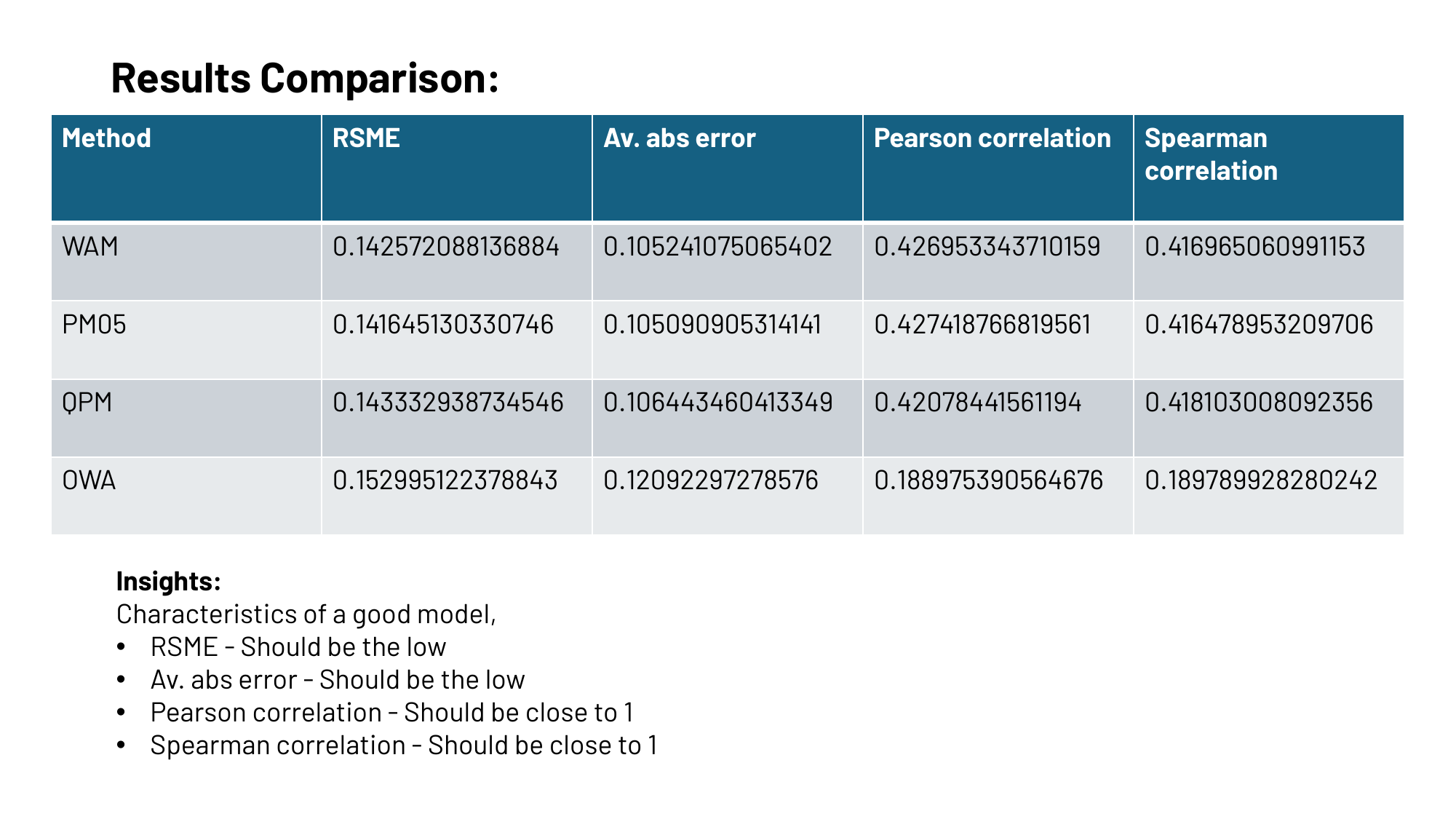

Results Comparison:

| Method | RSME | Av. abs error | Pearson correlation | Spearman correlation |
| --- | --- | --- | --- | --- |
| WAM | 0.142572088136884 | 0.105241075065402 | 0.426953343710159 | 0.416965060991153 |
| PM05 | 0.141645130330746 | 0.105090905314141 | 0.427418766819561 | 0.416478953209706 |
| QPM | 0.143332938734546 | 0.106443460413349 | 0.42078441561194 | 0.418103008092356 |
| OWA | 0.152995122378843 | 0.12092297278576 | 0.188975390564676 | 0.189789928280242 |
Insights:
Characteristics of a good model,
RSME - Should be the low
Av. abs error - Should be the low
Pearson correlation - Should be close to 1
Spearman correlation - Should be close to 1